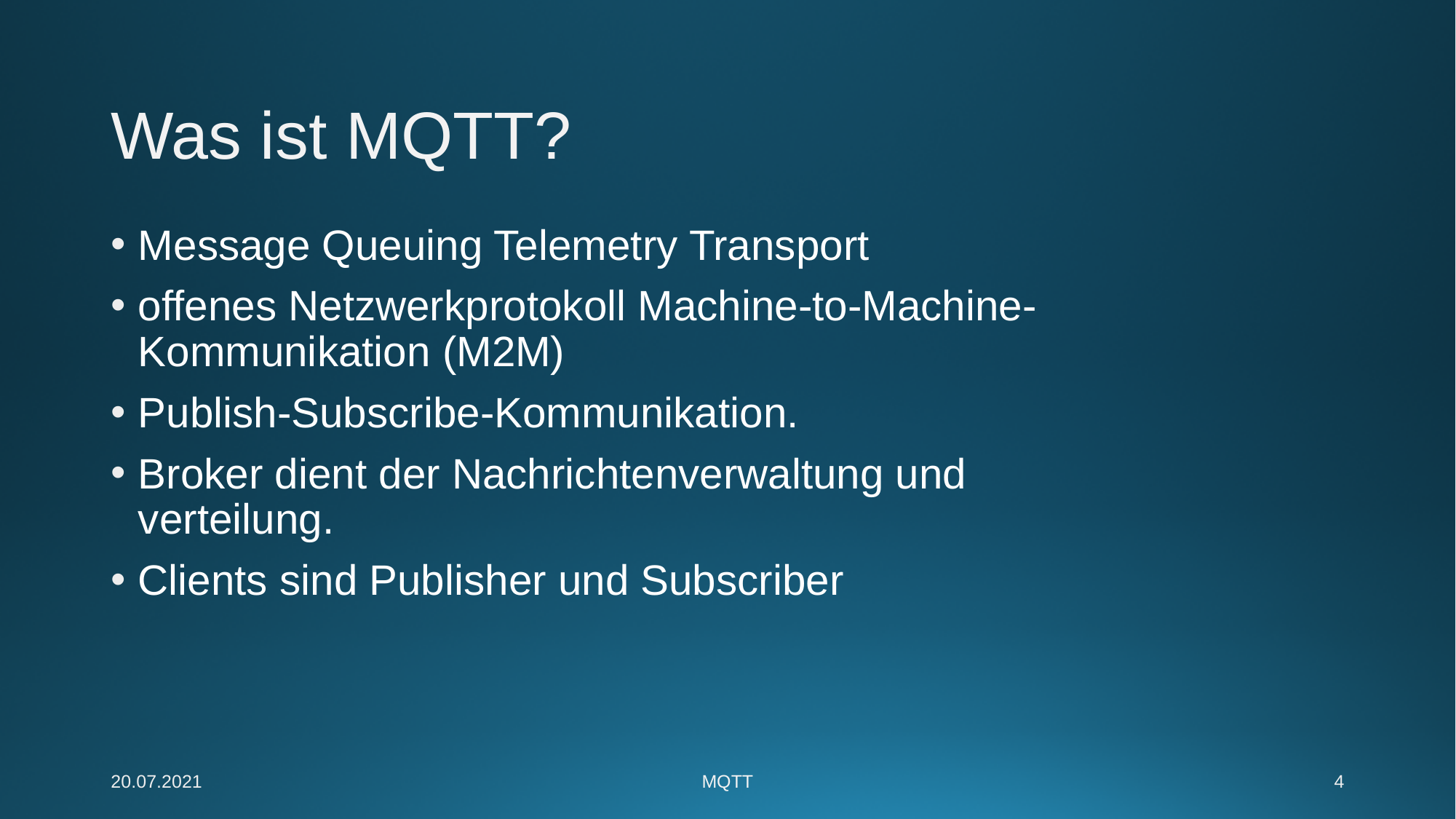

# Was ist MQTT?
Message Queuing Telemetry Transport
offenes Netzwerkprotokoll Machine-to-Machine-Kommunikation (M2M)
Publish-Subscribe-Kommunikation.
Broker dient der Nachrichtenverwaltung und verteilung.
Clients sind Publisher und Subscriber
20.07.2021
MQTT
4